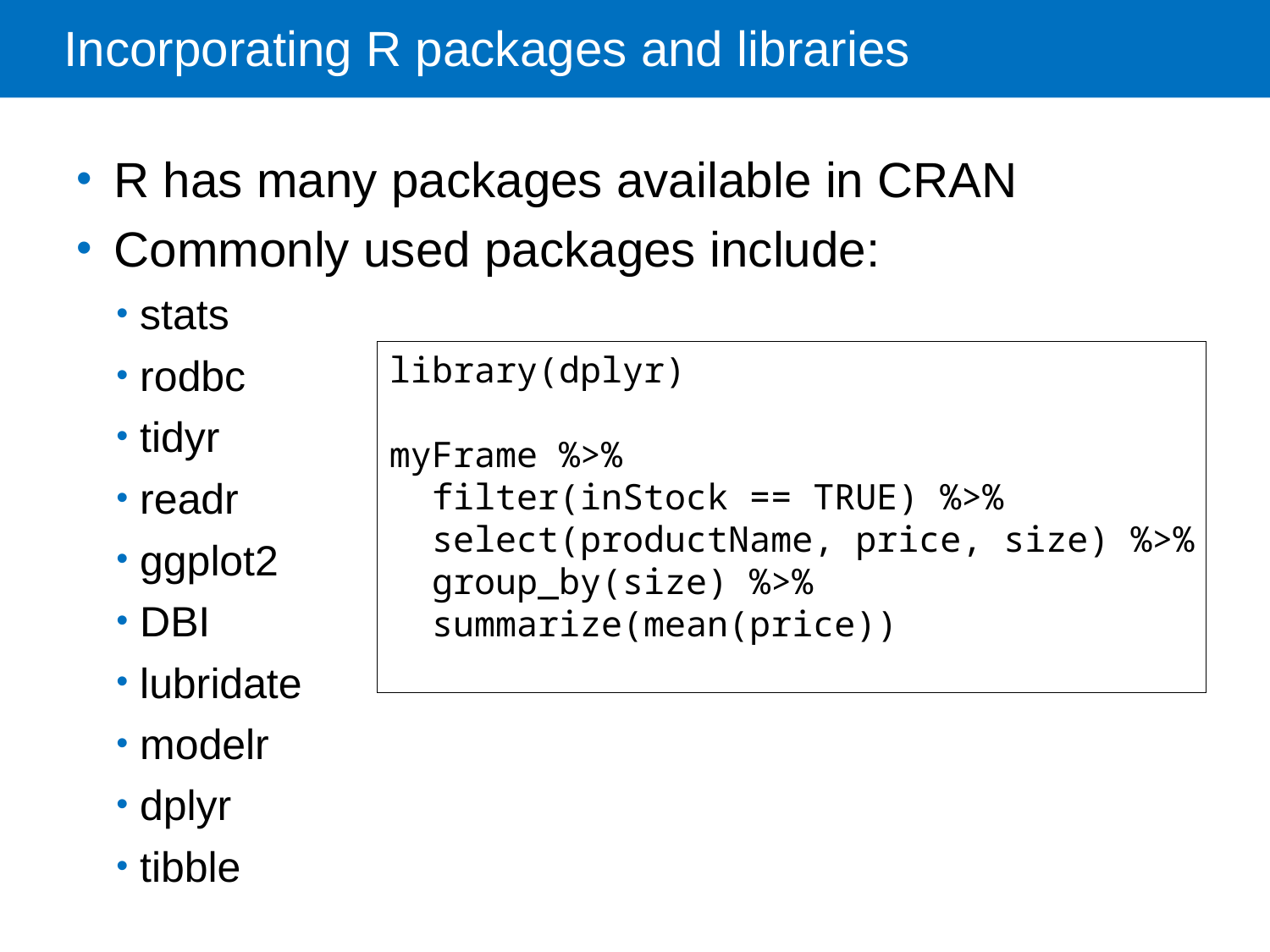

# Incorporating R packages and libraries
 R has many packages available in CRAN
 Commonly used packages include:
stats
rodbc
tidyr
readr
ggplot2
DBI
lubridate
modelr
dplyr
tibble
library(dplyr)

myFrame %>%
  filter(inStock == TRUE) %>%
  select(productName, price, size) %>%
  group_by(size) %>%
  summarize(mean(price))